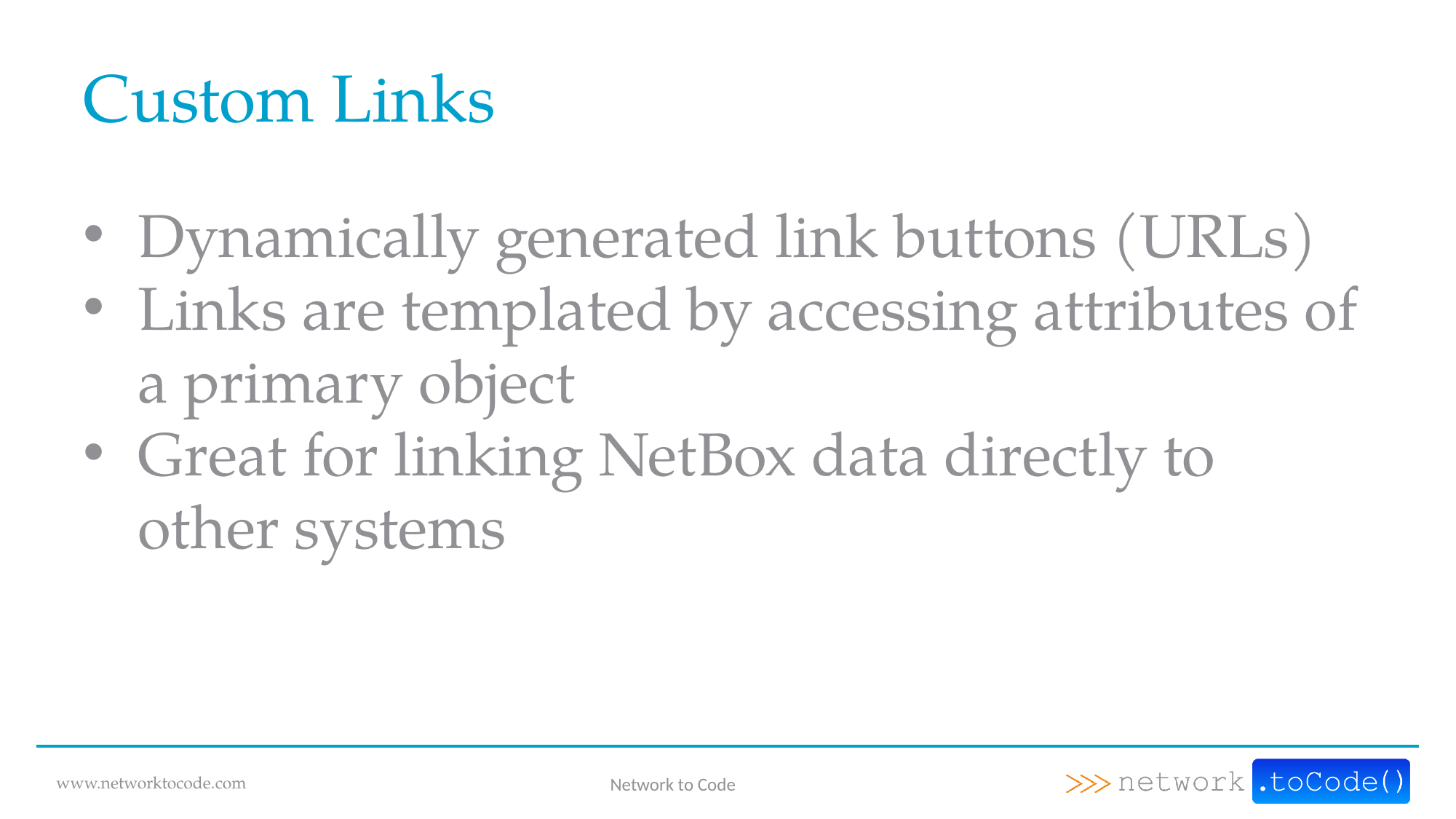

# Custom Links
Dynamically generated link buttons (URLs)
Links are templated by accessing attributes of a primary object
Great for linking NetBox data directly to other systems